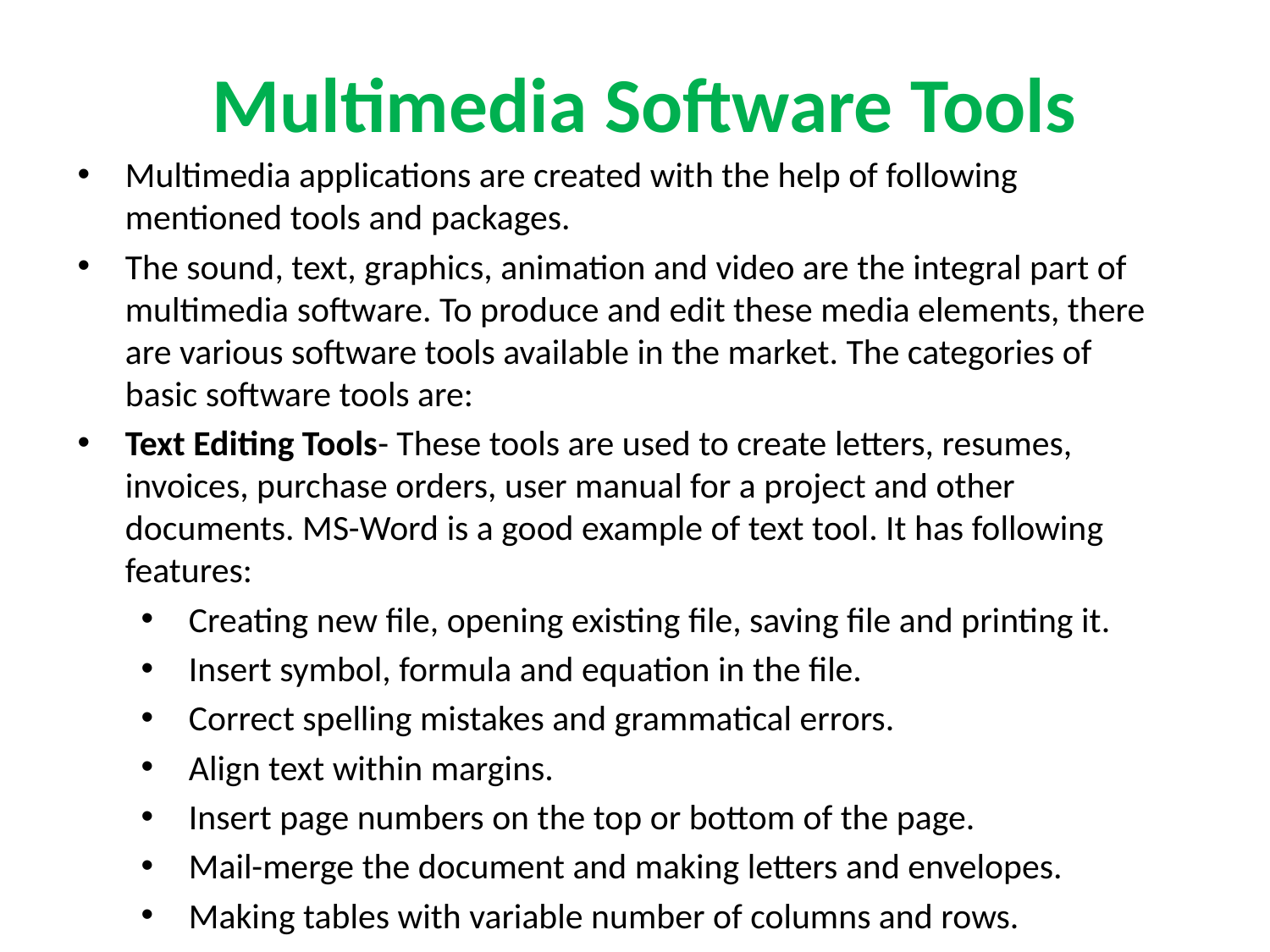

# Multimedia Software Tools
Multimedia applications are created with the help of following mentioned tools and packages.
The sound, text, graphics, animation and video are the integral part of multimedia software. To produce and edit these media elements, there are various software tools available in the market. The categories of basic software tools are:
Text Editing Tools- These tools are used to create letters, resumes, invoices, purchase orders, user manual for a project and other documents. MS-Word is a good example of text tool. It has following features:
Creating new file, opening existing file, saving file and printing it.
Insert symbol, formula and equation in the file.
Correct spelling mistakes and grammatical errors.
Align text within margins.
Insert page numbers on the top or bottom of the page.
Mail-merge the document and making letters and envelopes.
Making tables with variable number of columns and rows.